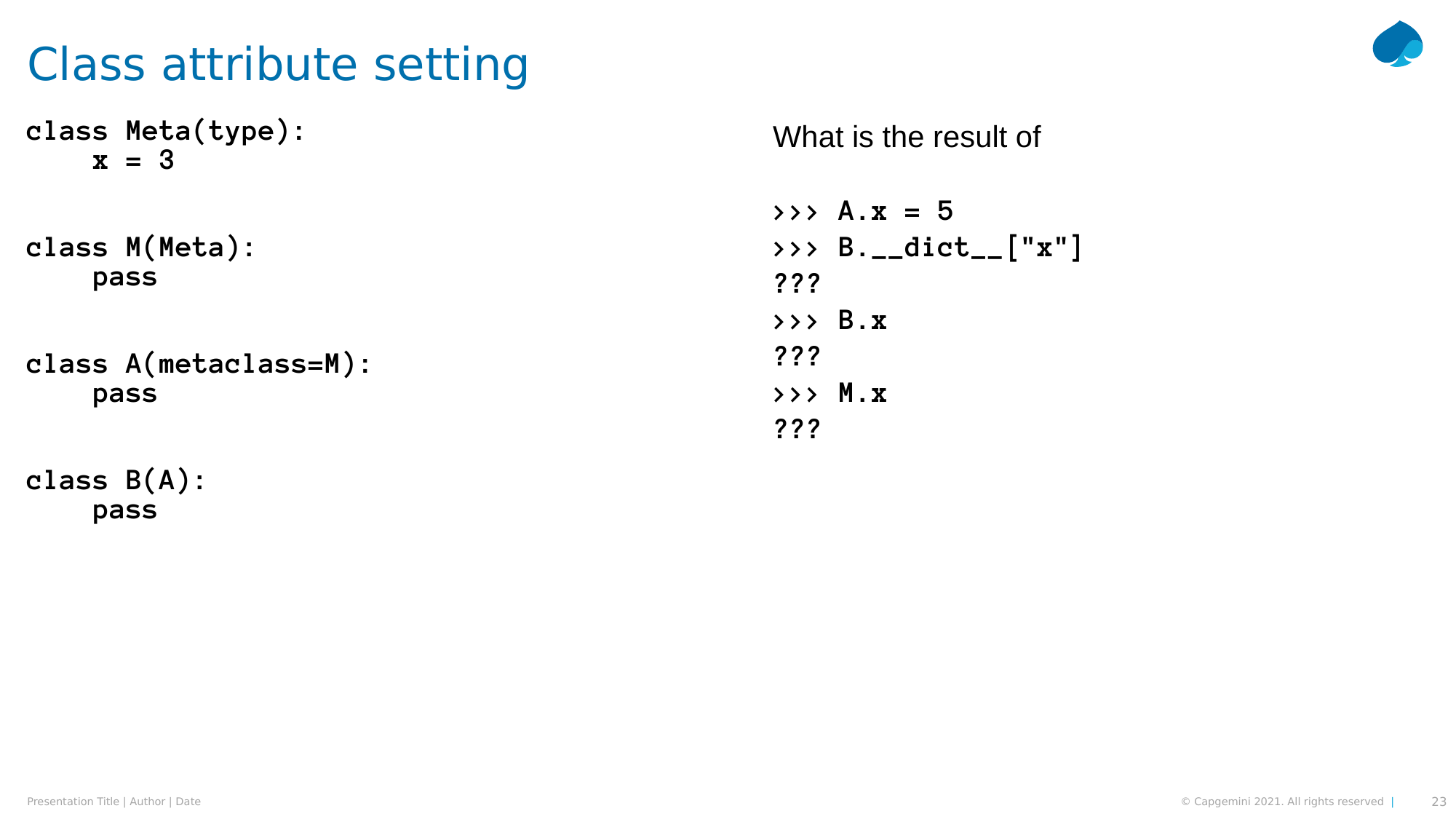

# Class attribute setting
class Meta(type):
    x = 3

class M(Meta):
    pass

class A(metaclass=M):
    pass

class B(A):
    pass

What is the result of

>>> A.x = 5
>>> B.__dict__["x"]
???
>>> B.x
???
>>> M.x
???